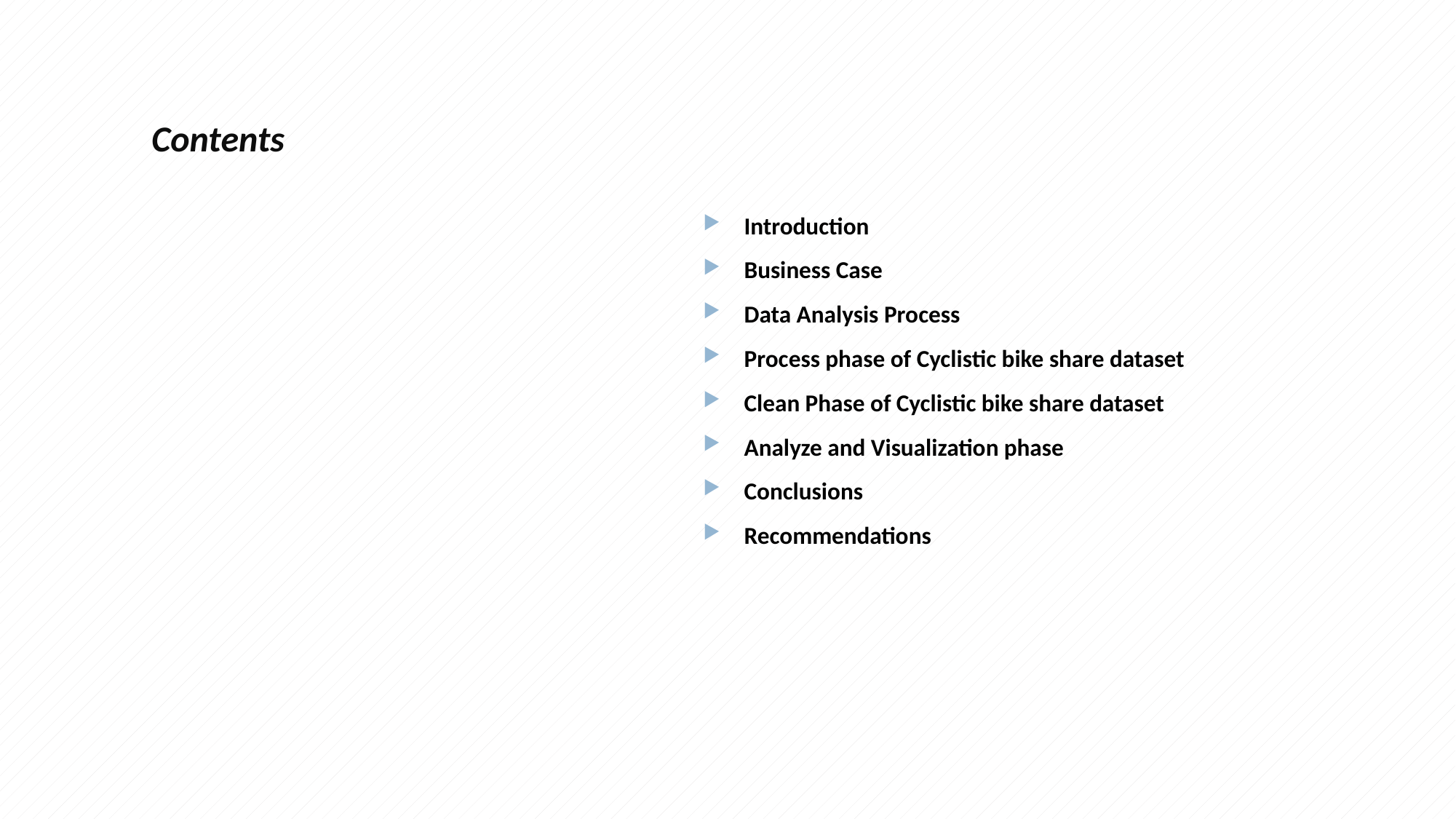

# Contents

Introduction
Business Case
Data Analysis Process
Process phase of Cyclistic bike share dataset
Clean Phase of Cyclistic bike share dataset
Analyze and Visualization phase
Conclusions
Recommendations